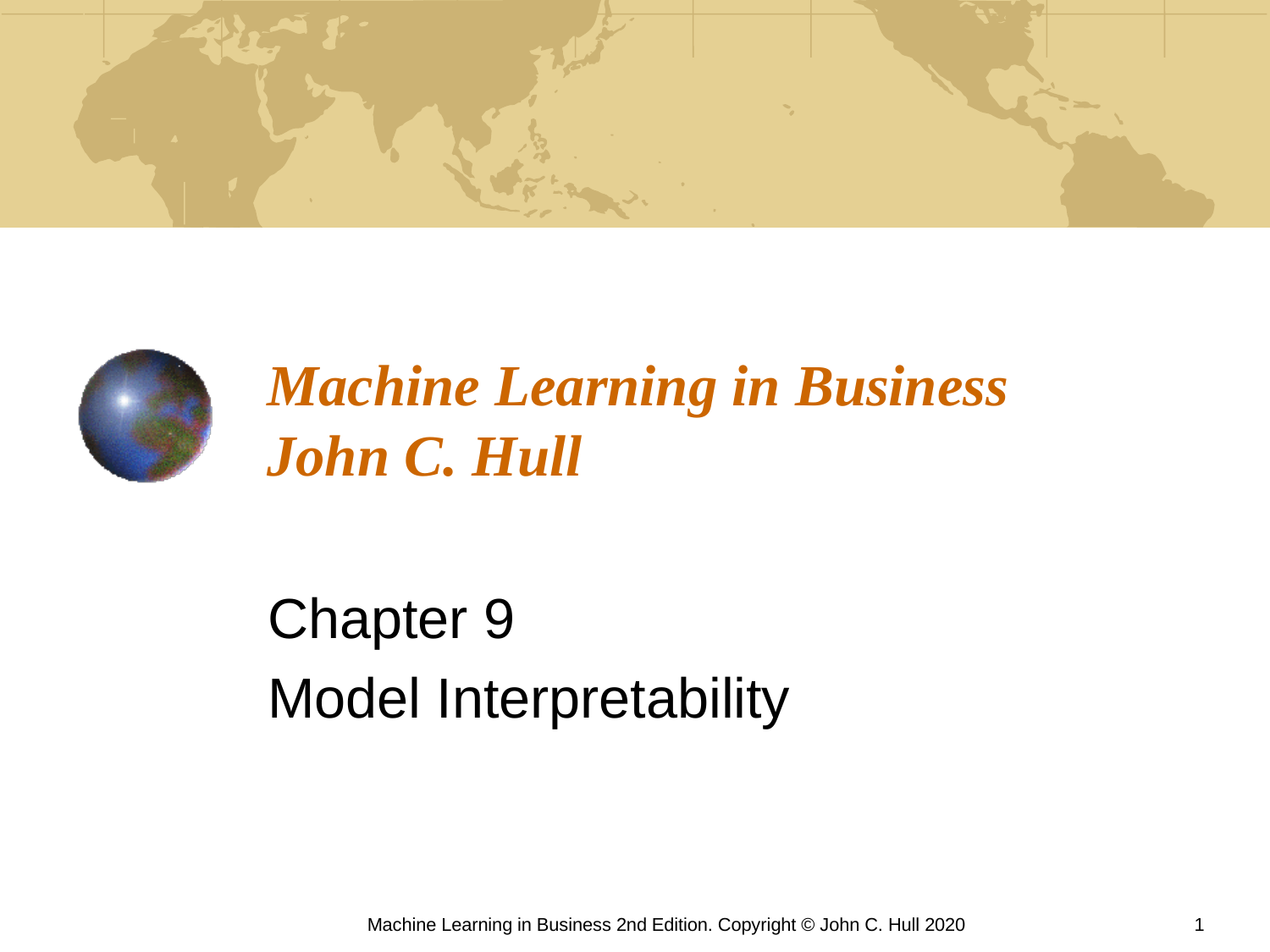

# Machine Learning in Business John C. Hull
Chapter 9
Model Interpretability
Machine Learning in Business 2nd Edition. Copyright © John C. Hull 2020
1